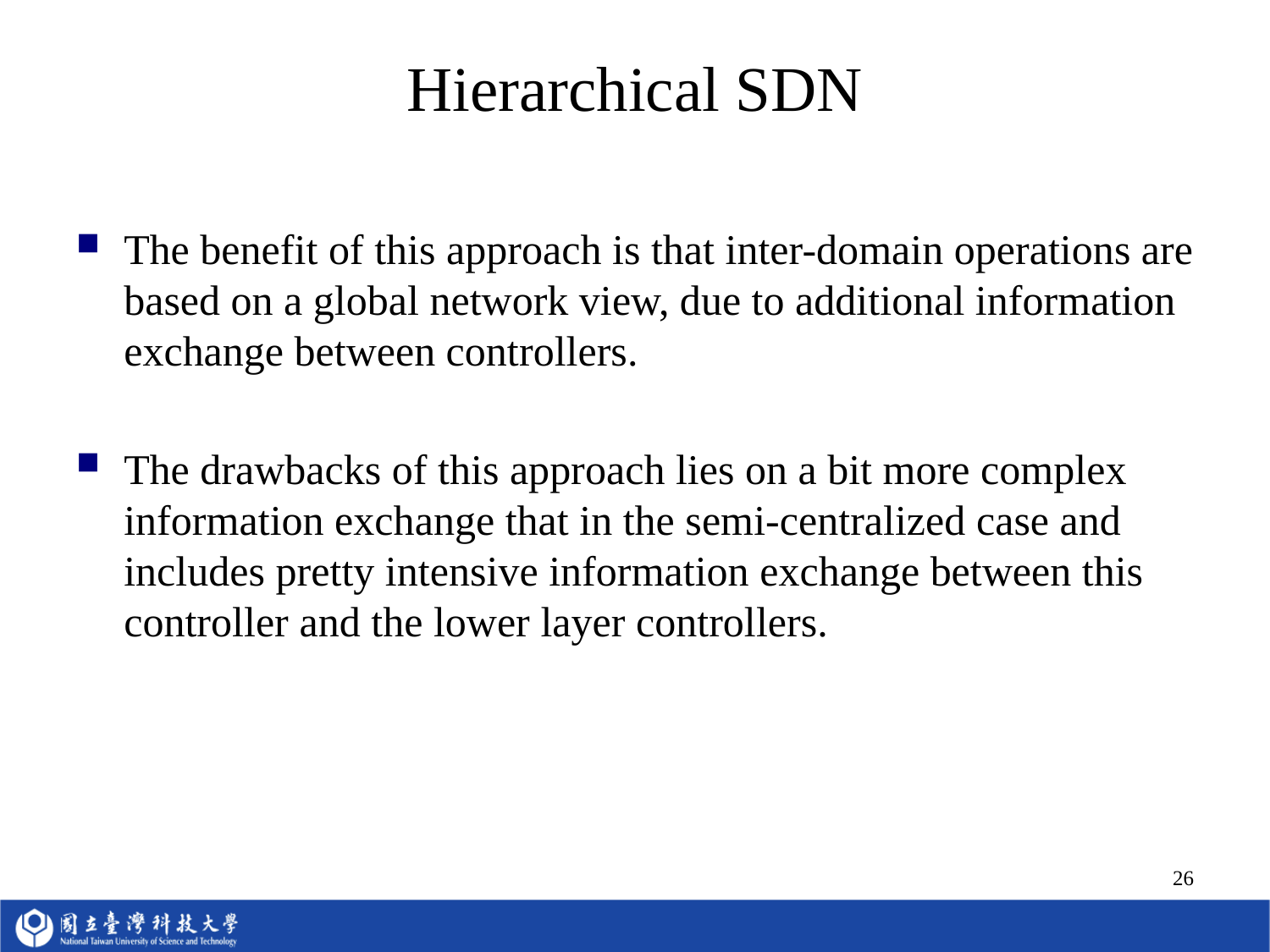

# Hierarchical SDN

The benefit of this approach is that inter-domain operations are based on a global network view, due to additional information exchange between controllers.

The drawbacks of this approach lies on a bit more complex information exchange that in the semi-centralized case and includes pretty intensive information exchange between this controller and the lower layer controllers.
26